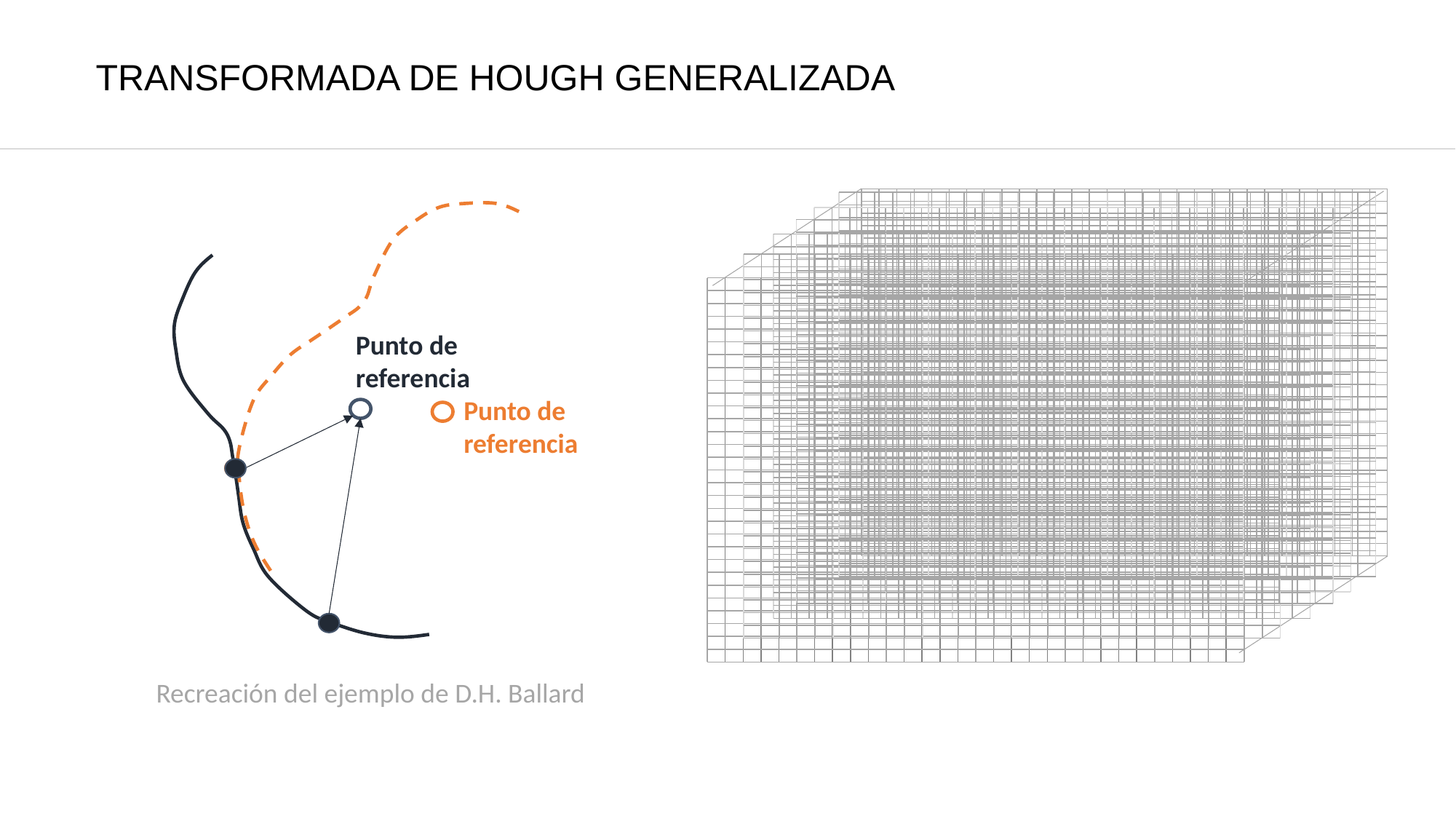

TRANSFORMADA DE HOUGH GENERALIZADA

### Chart

| Category | Y-Values |
|---|---|

### Chart

| Category | Y-Values |
|---|---|

### Chart

| Category | Y-Values |
|---|---|

### Chart

| Category | Y-Values |
|---|---|

### Chart

| Category | Y-Values |
|---|---|

### Chart

| Category | Y-Values |
|---|---|

### Chart

| Category | Y-Values |
|---|---|

Punto de
referencia
Punto de
referencia

Recreación del ejemplo de D.H. Ballard